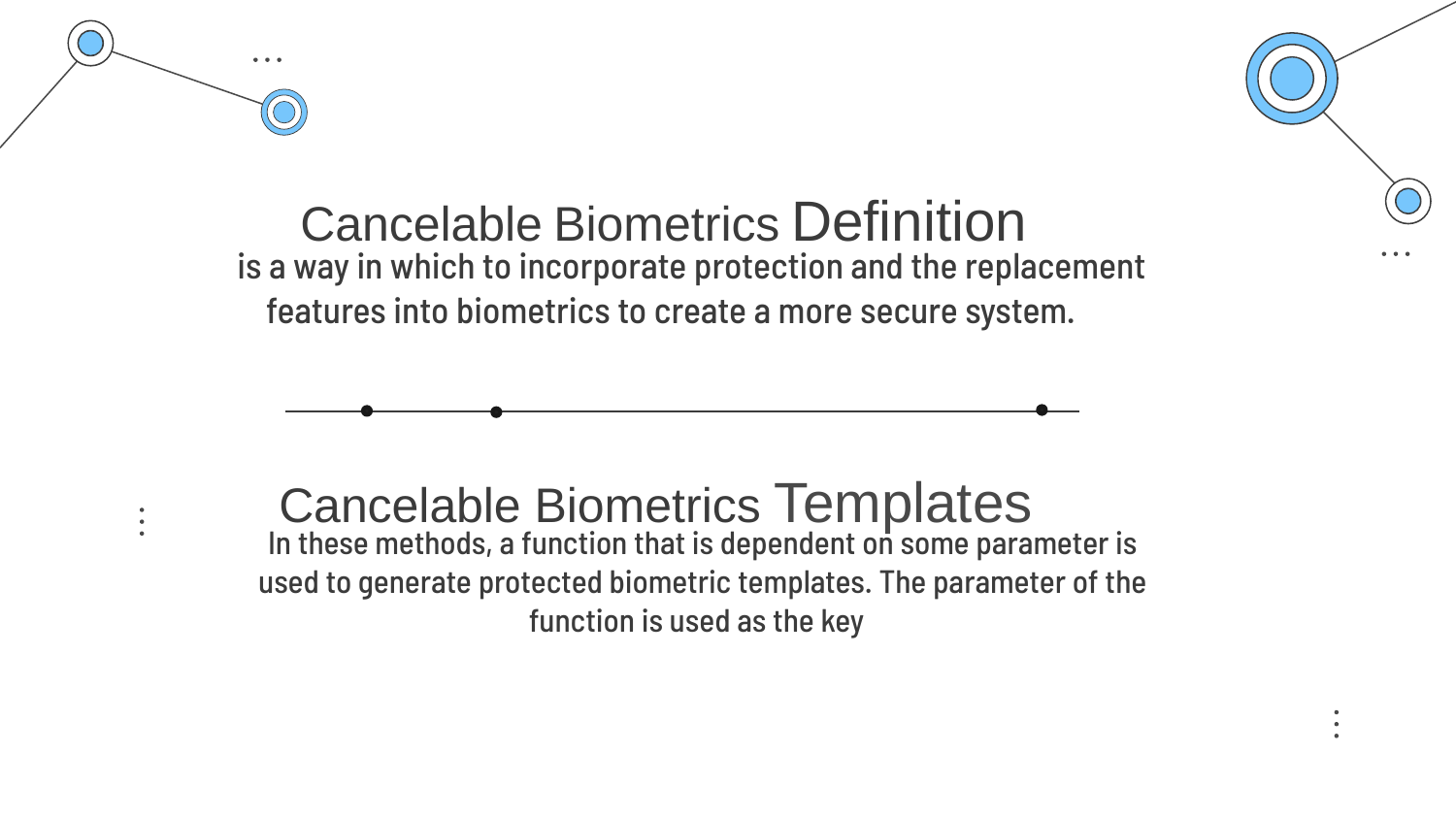

Cancelable Biometrics Definition

       is a way in which to incorporate protection and the replacement
   features into biometrics to create a more secure system.

# Cancelable Biometrics Templates
In these methods, a function that is dependent on some parameter is used to generate protected biometric templates. The parameter of the function is used as the key